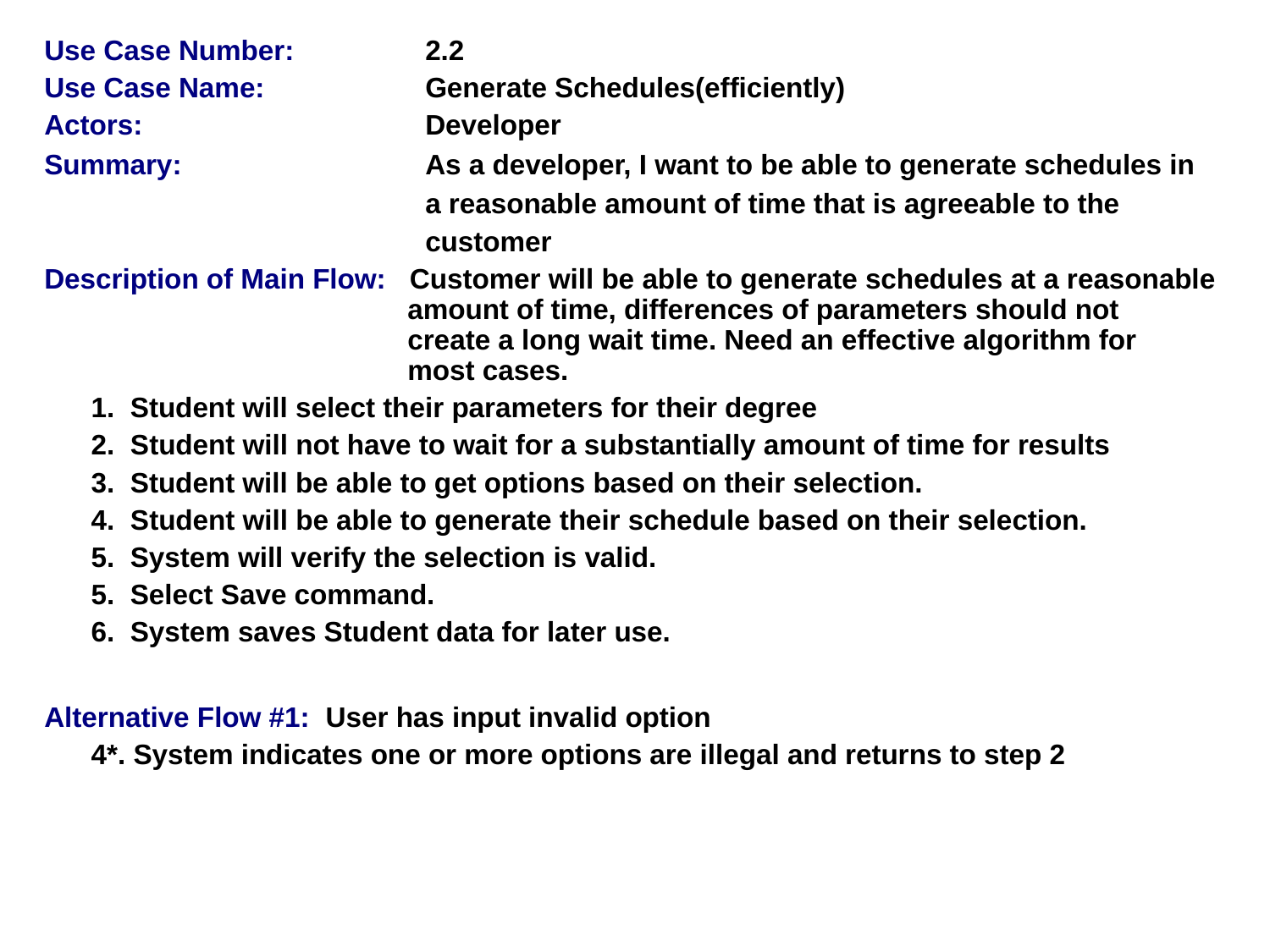

Use Case Number:	   	2.2
Use Case Name:    	   	Generate Schedules(efficiently)
Actors:  		   	Developer
Summary:                  	As a developer, I want to be able to generate schedules in 			a reasonable amount of time that is agreeable to the 				customer
Description of Main Flow:   Customer will be able to generate schedules at a reasonable 		              amount of time, differences of parameters should not 			              create a long wait time. Need an effective algorithm for 			              most cases.
      1.  Student will select their parameters for their degree
      2.  Student will not have to wait for a substantially amount of time for results
      3.  Student will be able to get options based on their selection.
      4.  Student will be able to generate their schedule based on their selection.
      5.  System will verify the selection is valid.
      5.  Select Save command.
      6.  System saves Student data for later use.

Alternative Flow #1:  User has input invalid option
      4*. System indicates one or more options are illegal and returns to step 2